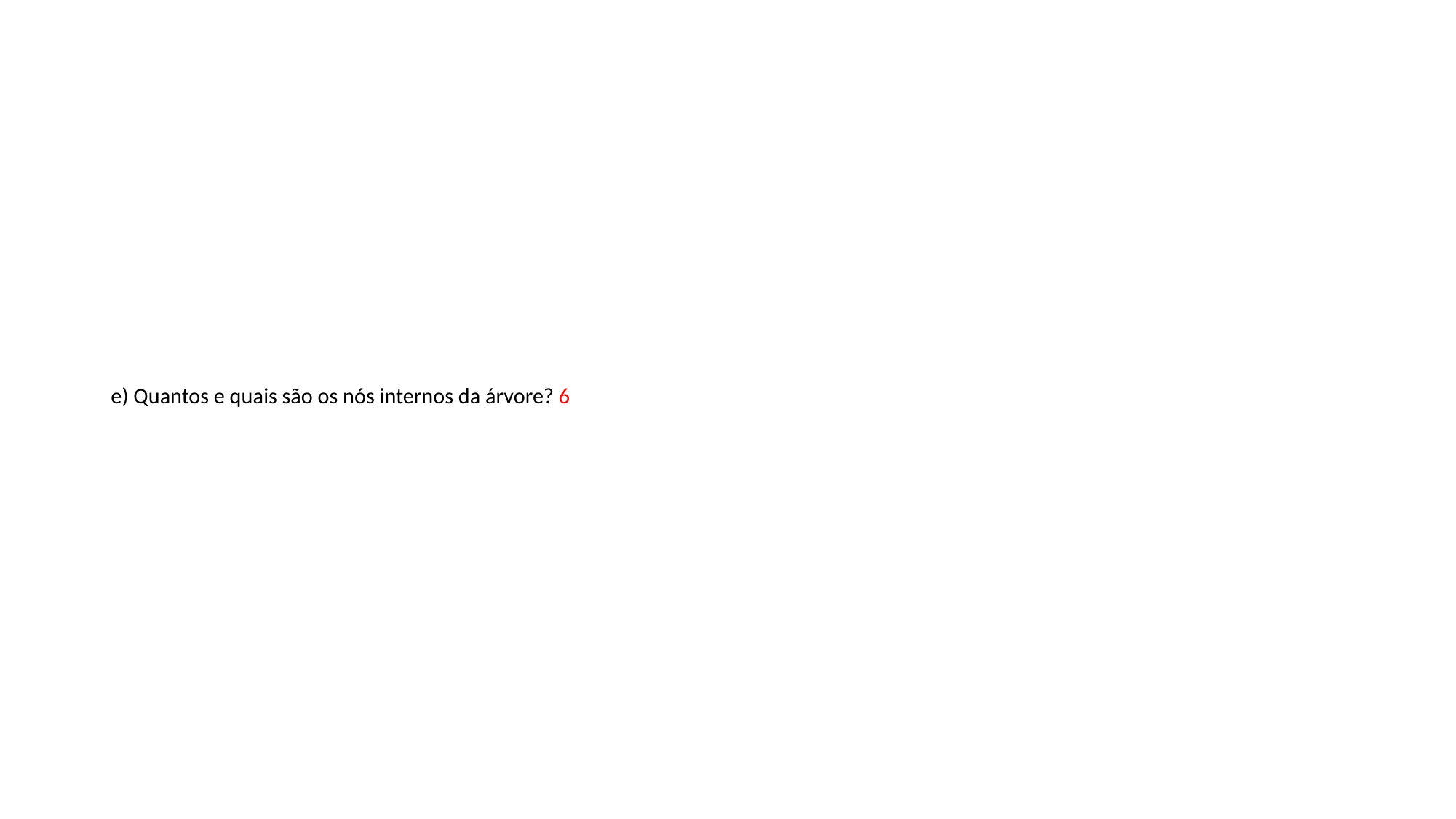

# e) Quantos e quais são os nós internos da árvore? 6